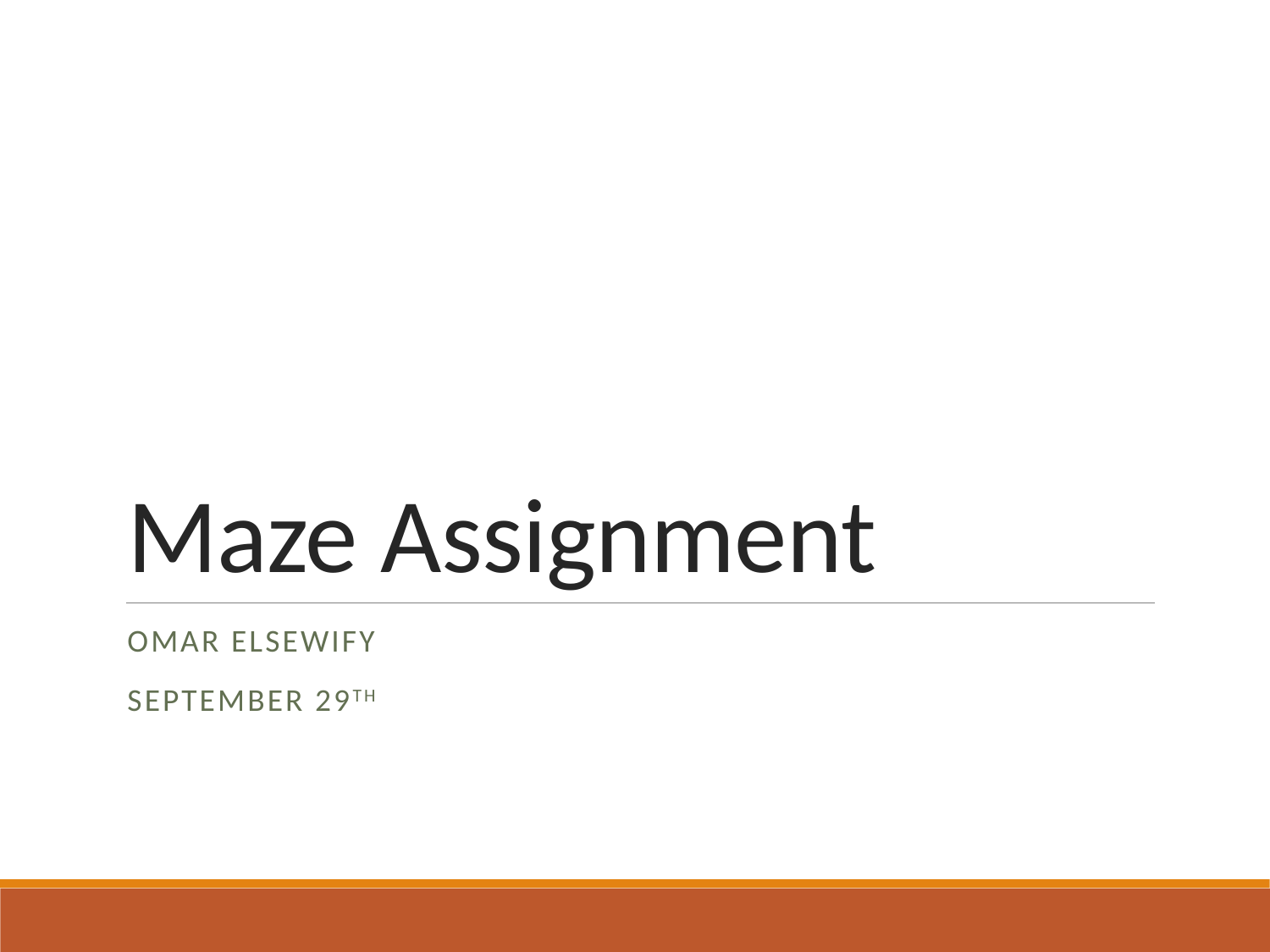

# Maze Assignment
Omar Elsewify
September 29th